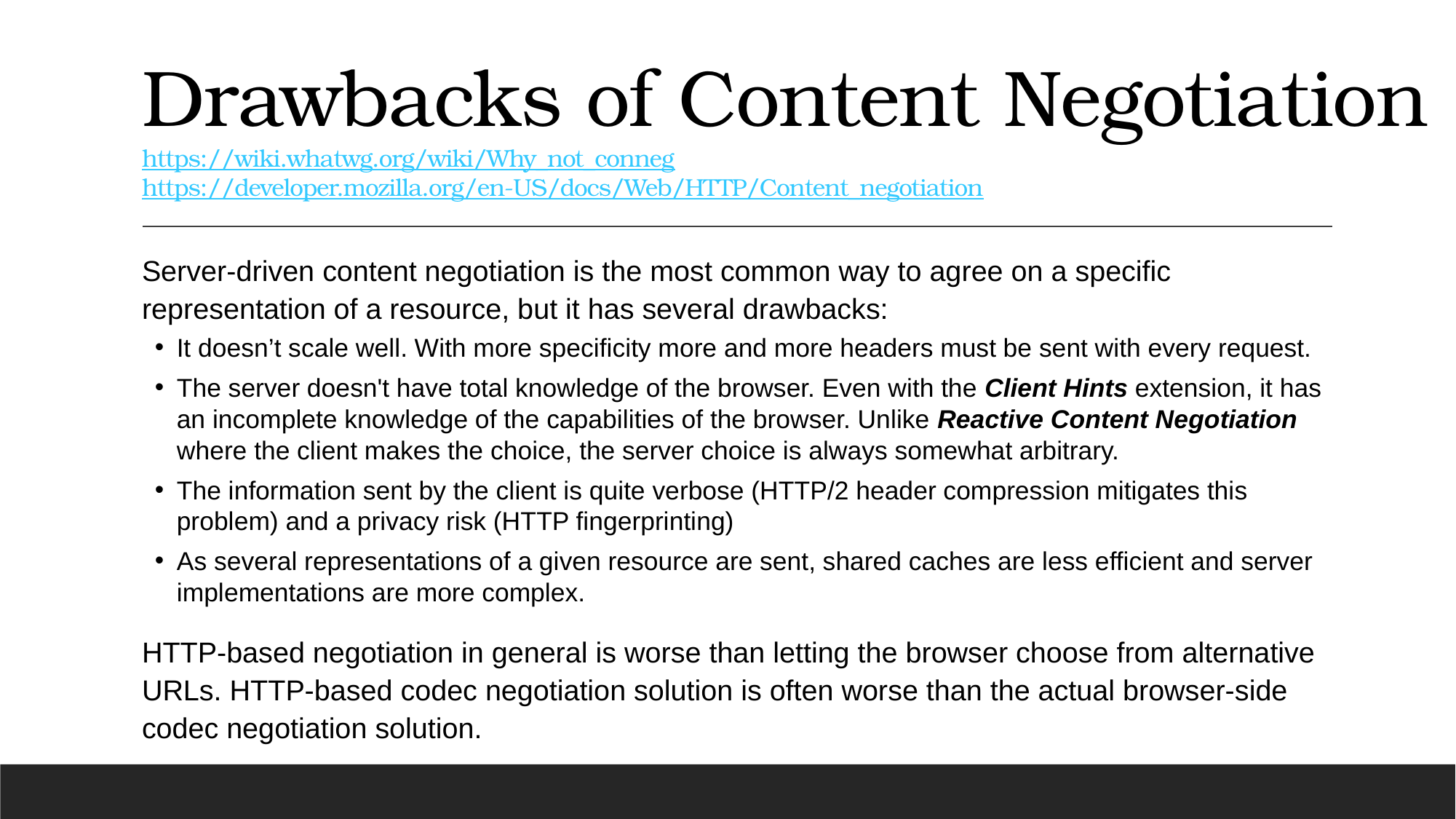

# Drawbacks of Content Negotiation https://wiki.whatwg.org/wiki/Why_not_conneg https://developer.mozilla.org/en-US/docs/Web/HTTP/Content_negotiation
Server-driven content negotiation is the most common way to agree on a specific representation of a resource, but it has several drawbacks:
It doesn’t scale well. With more specificity more and more headers must be sent with every request.
The server doesn't have total knowledge of the browser. Even with the Client Hints extension, it has an incomplete knowledge of the capabilities of the browser. Unlike Reactive Content Negotiation where the client makes the choice, the server choice is always somewhat arbitrary.
The information sent by the client is quite verbose (HTTP/2 header compression mitigates this problem) and a privacy risk (HTTP fingerprinting)
As several representations of a given resource are sent, shared caches are less efficient and server implementations are more complex.
HTTP-based negotiation in general is worse than letting the browser choose from alternative URLs. HTTP-based codec negotiation solution is often worse than the actual browser-side codec negotiation solution.